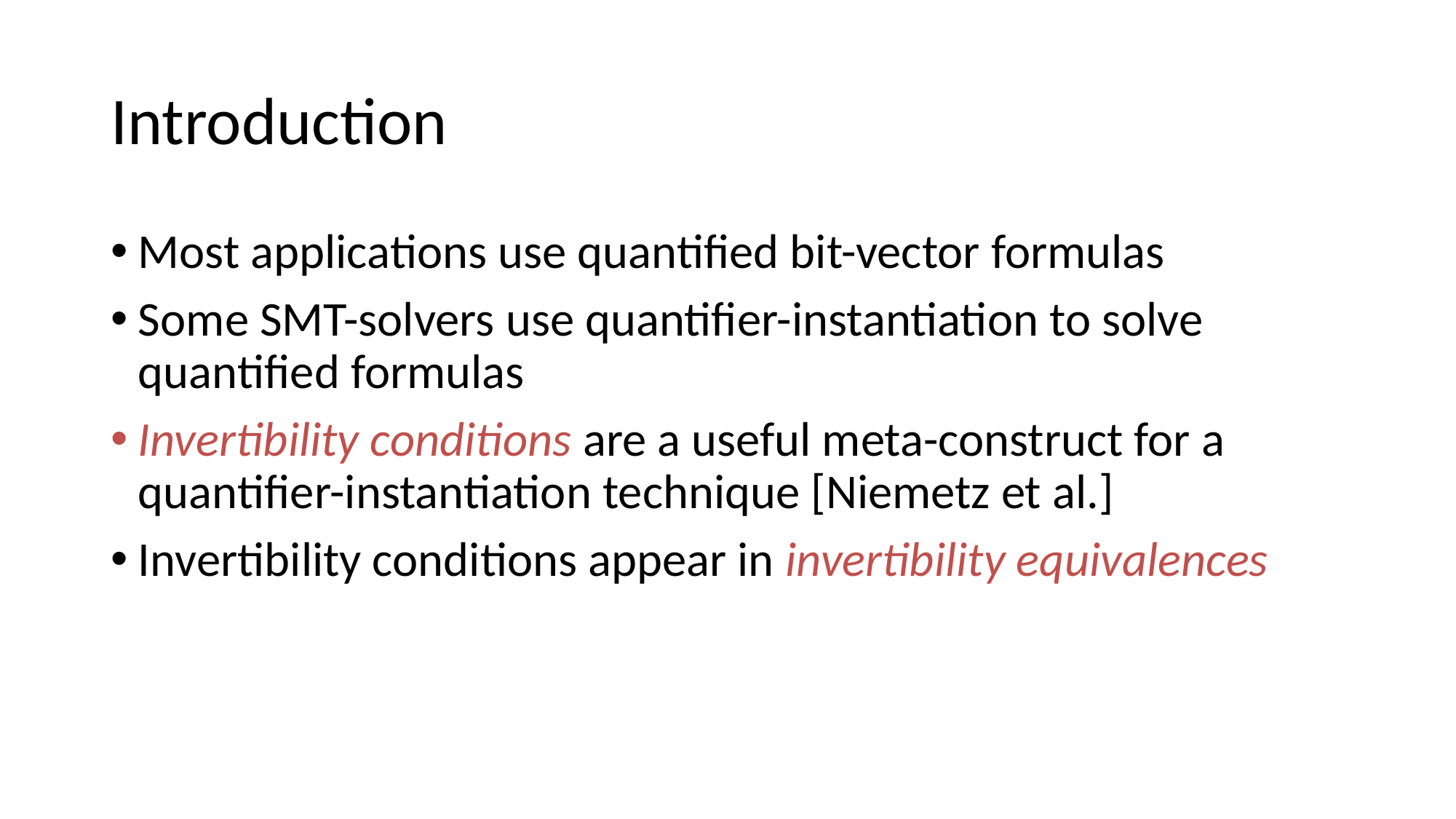

# Introduction
Most applications use quantified bit-vector formulas
Some SMT-solvers use quantifier-instantiation to solve quantified formulas
Invertibility conditions are a useful meta-construct for a quantifier-instantiation technique [Niemetz et al.]
Invertibility conditions appear in invertibility equivalences